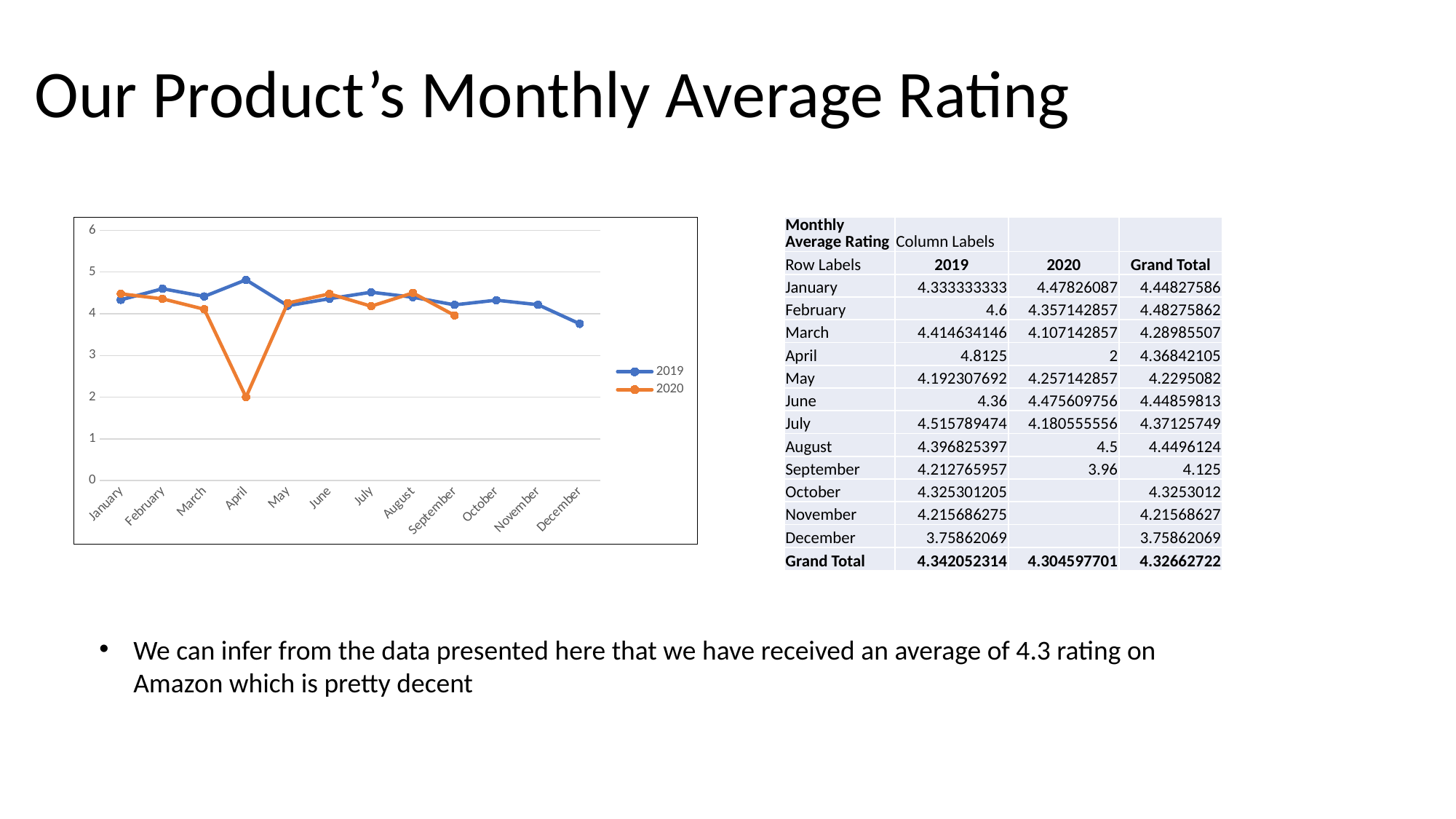

# Our Product’s Monthly Average Rating

### Chart

| Category | 2019 | 2020 |
|---|---|---|
| January | 4.333333333333333 | 4.478260869565218 |
| February | 4.6 | 4.357142857142857 |
| March | 4.414634146341464 | 4.107142857142857 |
| April | 4.8125 | 2.0 |
| May | 4.1923076923076925 | 4.257142857142857 |
| June | 4.36 | 4.475609756097561 |
| July | 4.515789473684211 | 4.180555555555555 |
| August | 4.396825396825397 | 4.5 |
| September | 4.212765957446808 | 3.96 |
| October | 4.325301204819277 | None |
| November | 4.215686274509804 | None |
| December | 3.7586206896551726 | None |
| Monthly Average Rating | Column Labels |  |  |
| --- | --- | --- | --- |
| Row Labels | 2019 | 2020 | Grand Total |
| January | 4.333333333 | 4.47826087 | 4.44827586 |
| February | 4.6 | 4.357142857 | 4.48275862 |
| March | 4.414634146 | 4.107142857 | 4.28985507 |
| April | 4.8125 | 2 | 4.36842105 |
| May | 4.192307692 | 4.257142857 | 4.2295082 |
| June | 4.36 | 4.475609756 | 4.44859813 |
| July | 4.515789474 | 4.180555556 | 4.37125749 |
| August | 4.396825397 | 4.5 | 4.4496124 |
| September | 4.212765957 | 3.96 | 4.125 |
| October | 4.325301205 |  | 4.3253012 |
| November | 4.215686275 |  | 4.21568627 |
| December | 3.75862069 |  | 3.75862069 |
| Grand Total | 4.342052314 | 4.304597701 | 4.32662722 |
We can infer from the data presented here that we have received an average of 4.3 rating on Amazon which is pretty decent